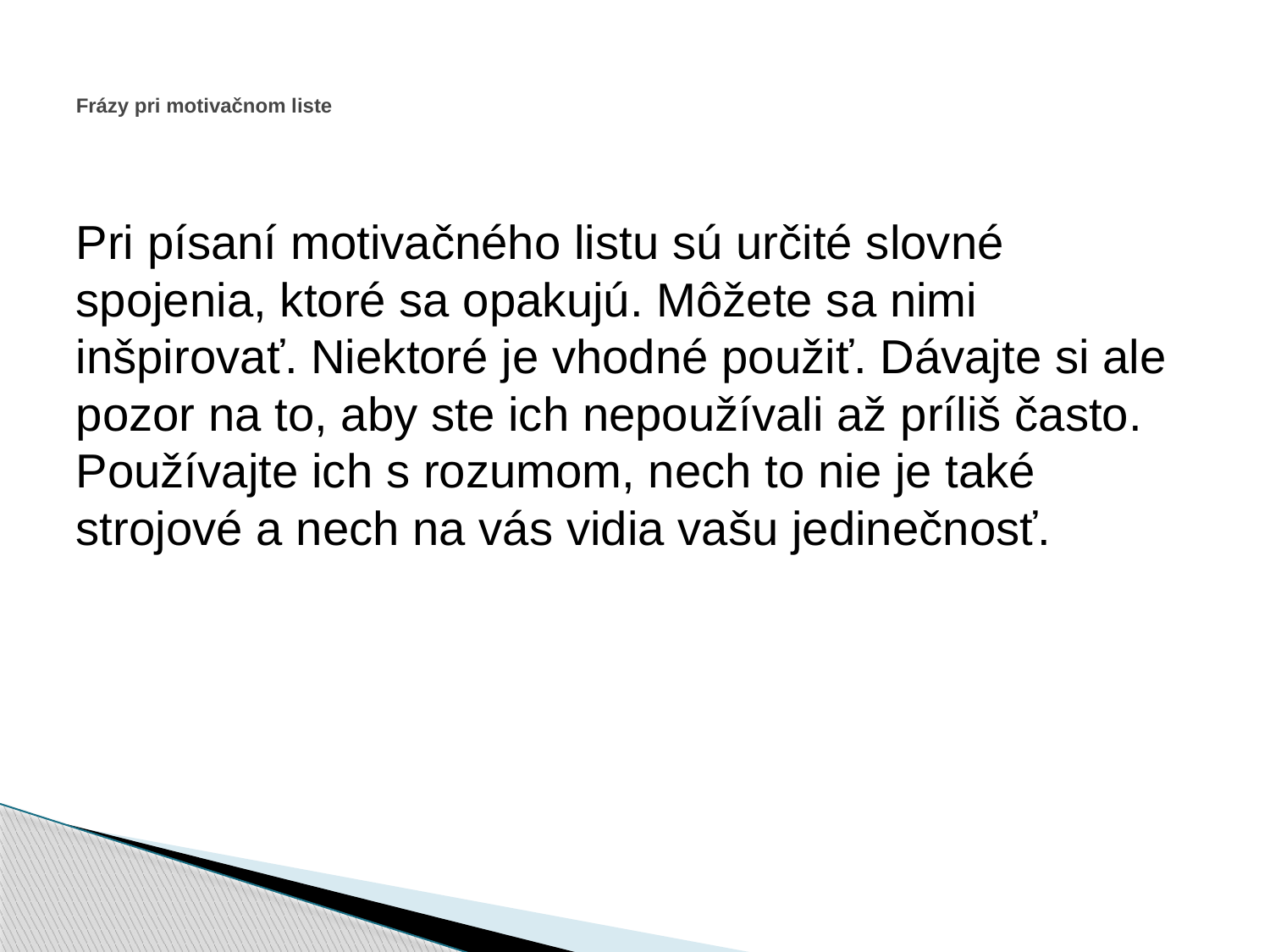

# Frázy pri motivačnom liste
Pri písaní motivačného listu sú určité slovné spojenia, ktoré sa opakujú. Môžete sa nimi inšpirovať. Niektoré je vhodné použiť. Dávajte si ale pozor na to, aby ste ich nepoužívali až príliš často. Používajte ich s rozumom, nech to nie je také strojové a nech na vás vidia vašu jedinečnosť.